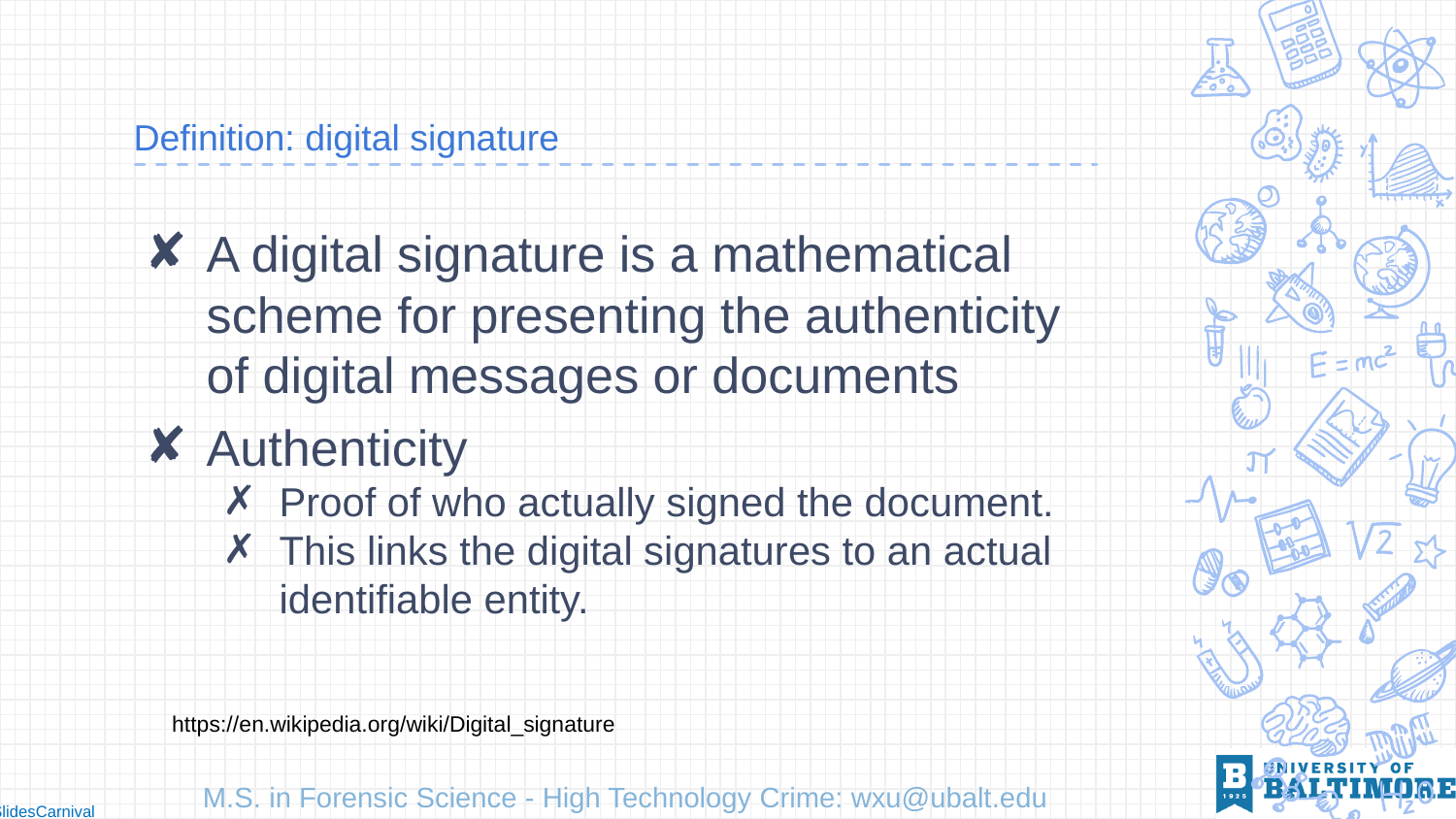

# Definition: digital signature
A digital signature is a mathematical scheme for presenting the authenticity of digital messages or documents
Authenticity
Proof of who actually signed the document.
This links the digital signatures to an actual identifiable entity.

https://en.wikipedia.org/wiki/Digital_signature